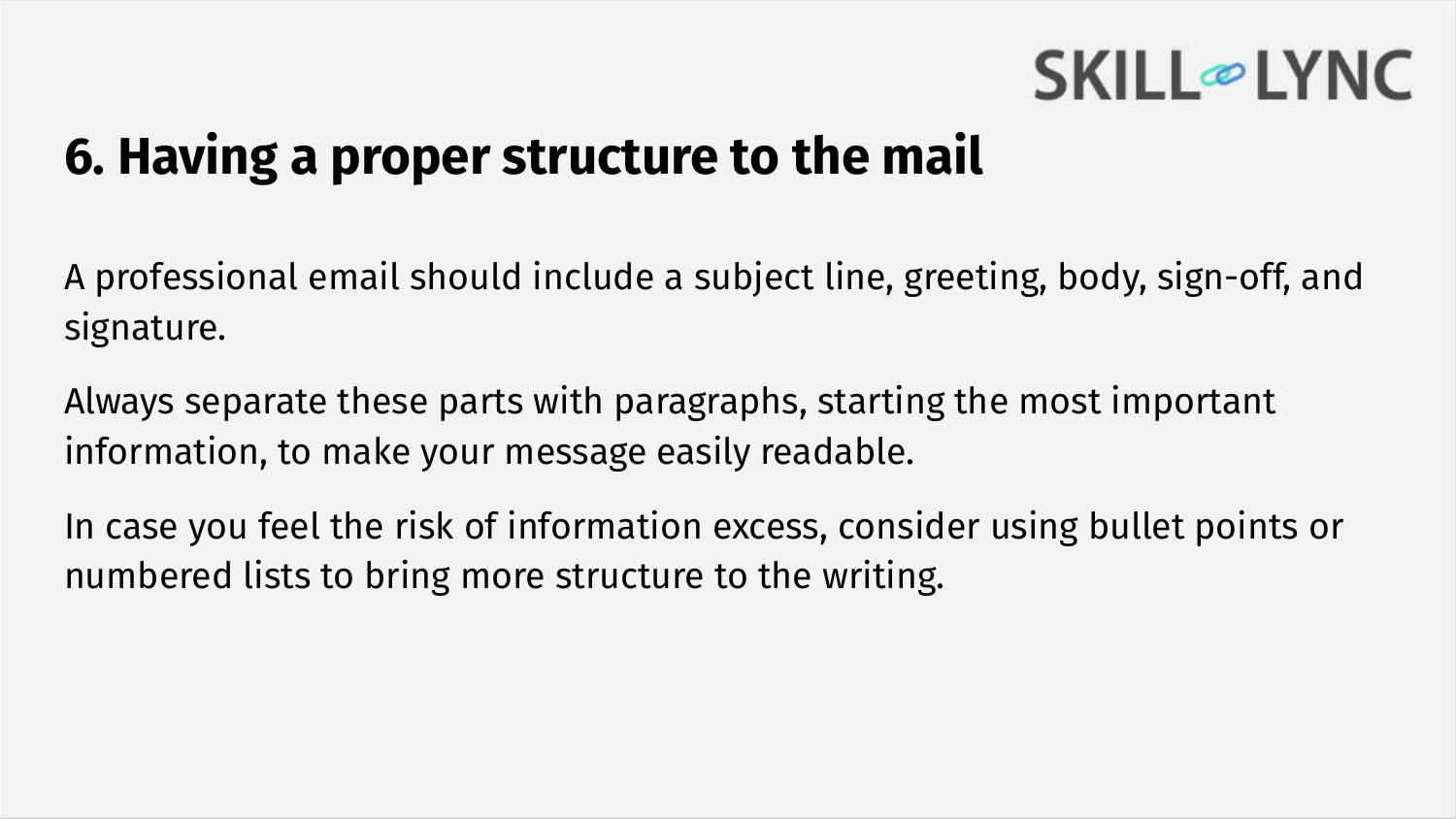

# 6. Having a proper structure to the mail
A professional email should include a subject line, greeting, body, sign-off, and signature.
Always separate these parts with paragraphs, starting the most important information, to make your message easily readable.
In case you feel the risk of information excess, consider using bullet points or numbered lists to bring more structure to the writing.